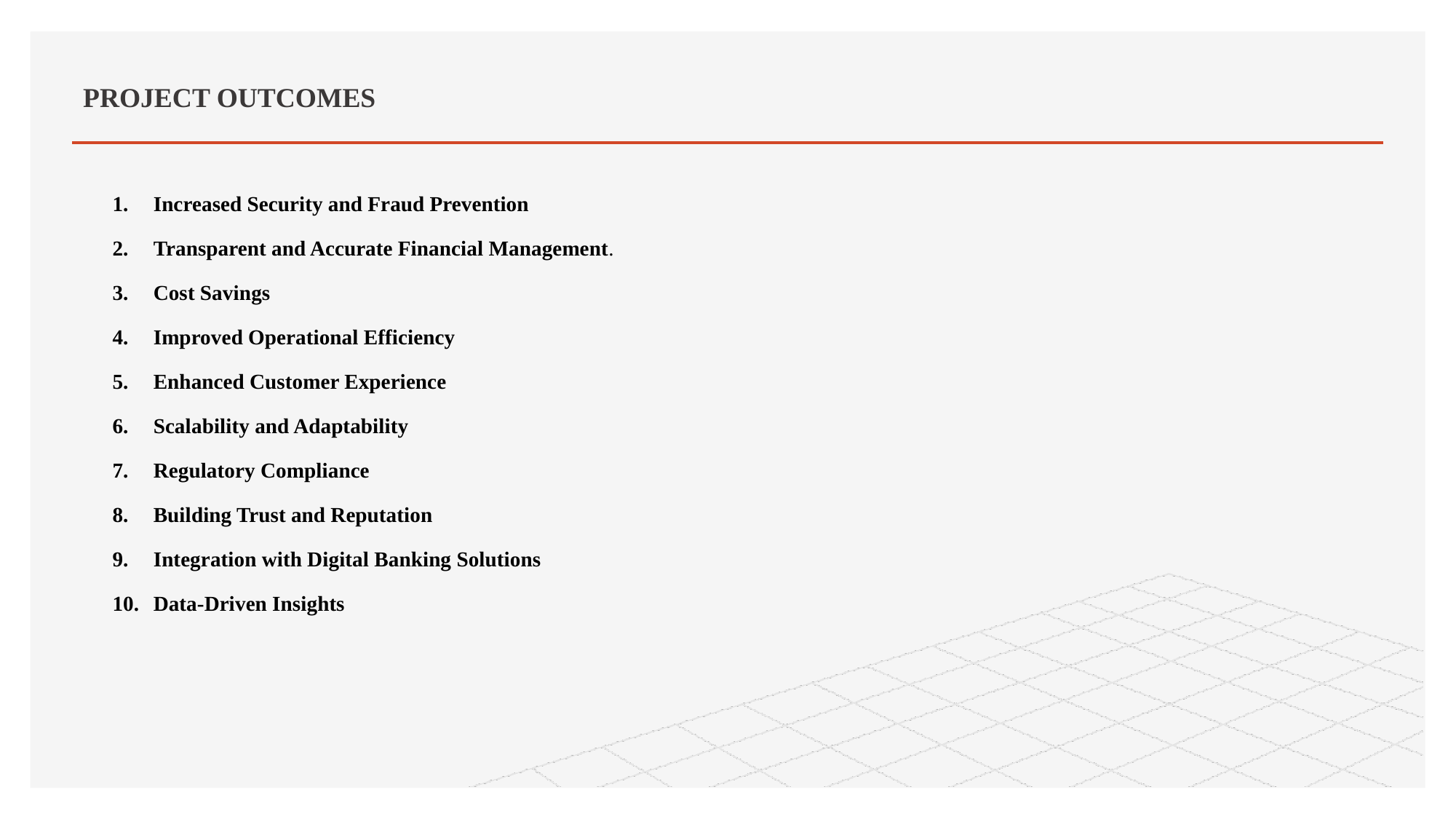

# PROJECT OUTCOMES
Increased Security and Fraud Prevention
Transparent and Accurate Financial Management.
Cost Savings
Improved Operational Efficiency
Enhanced Customer Experience
Scalability and Adaptability
Regulatory Compliance
Building Trust and Reputation
Integration with Digital Banking Solutions
Data-Driven Insights